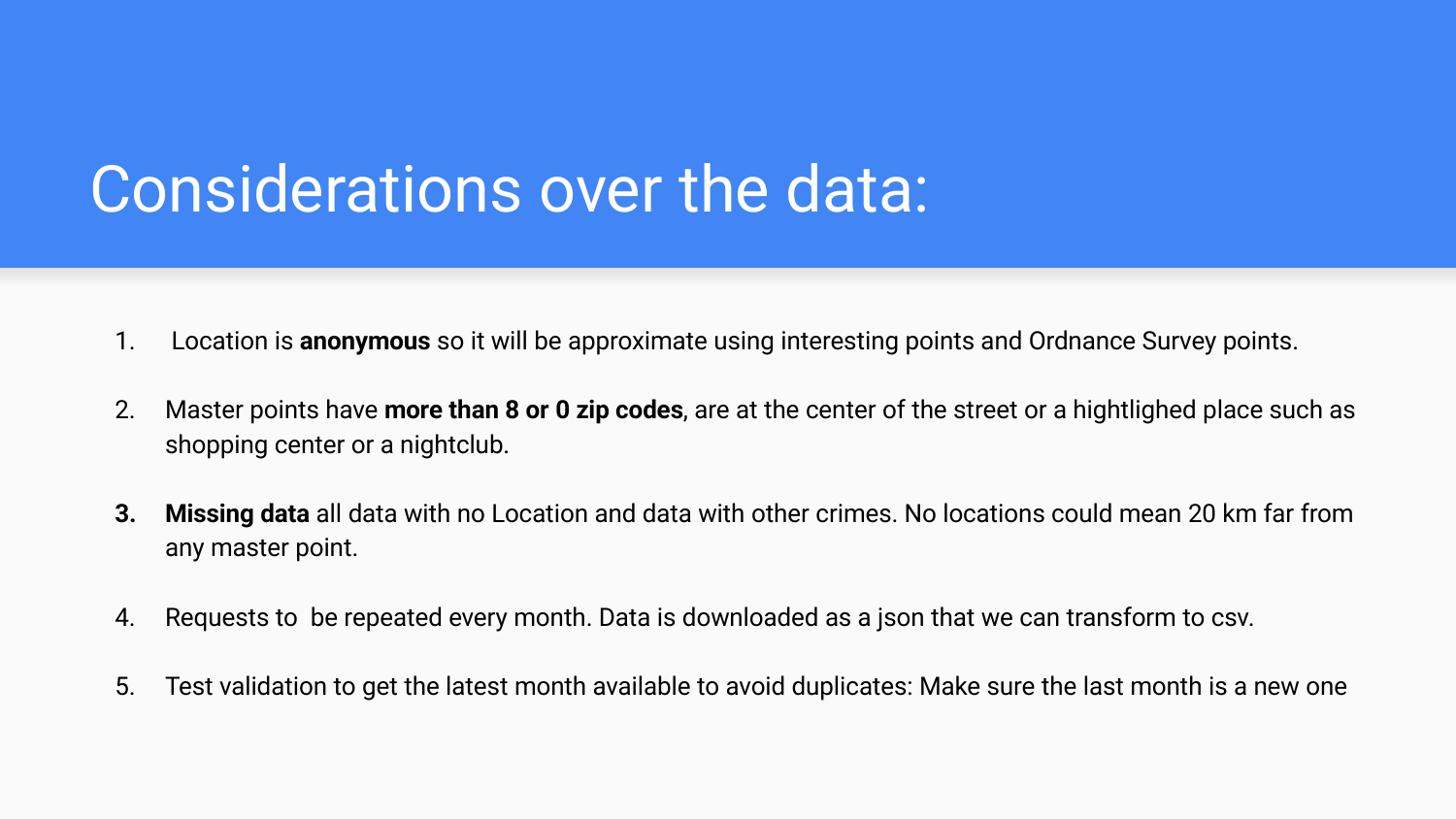

# Considerations over the data:
 Location is anonymous so it will be approximate using interesting points and Ordnance Survey points.

Master points have more than 8 or 0 zip codes, are at the center of the street or a hightlighed place such as shopping center or a nightclub.

Missing data all data with no Location and data with other crimes. No locations could mean 20 km far from any master point.

Requests to  be repeated every month. Data is downloaded as a json that we can transform to csv.

Test validation to get the latest month available to avoid duplicates: Make sure the last month is a new one